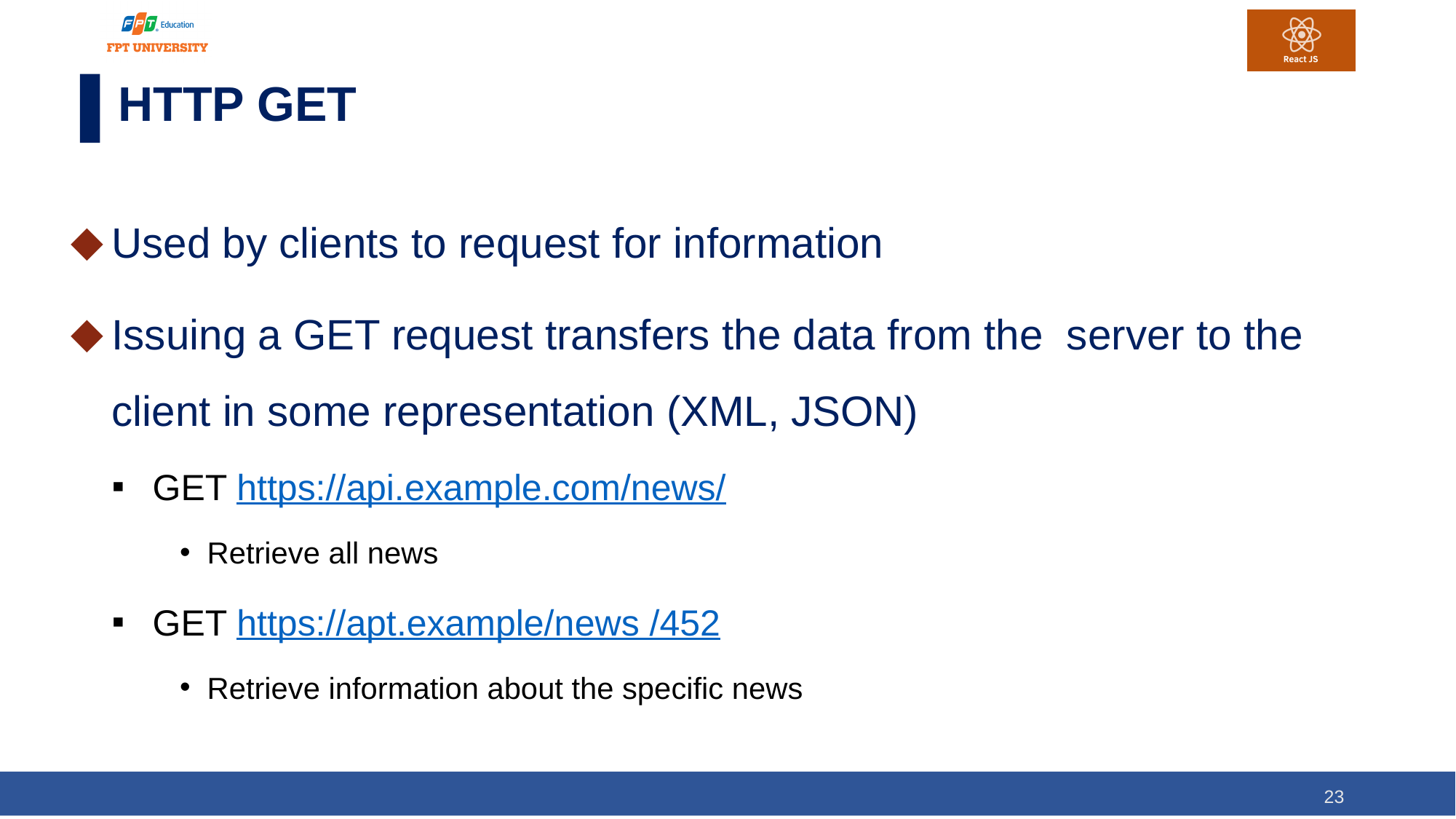

# HTTP GET
Used by clients to request for information
Issuing a GET request transfers the data from the  server to the client in some representation (XML, JSON)
GET https://api.example.com/news/
Retrieve all news
GET https://apt.example/news /452
Retrieve information about the specific news
23